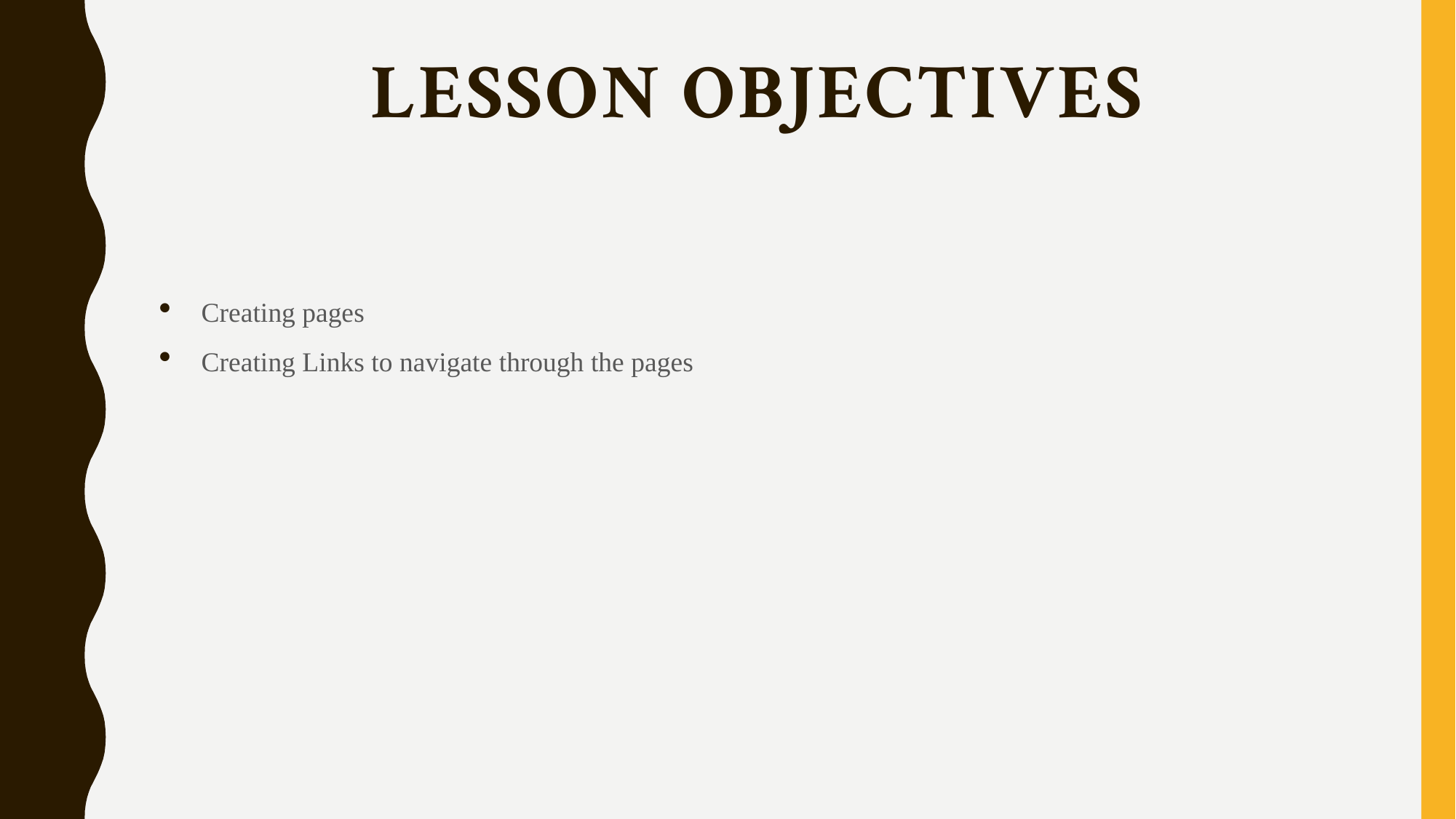

# Lesson objectives
Creating pages
Creating Links to navigate through the pages